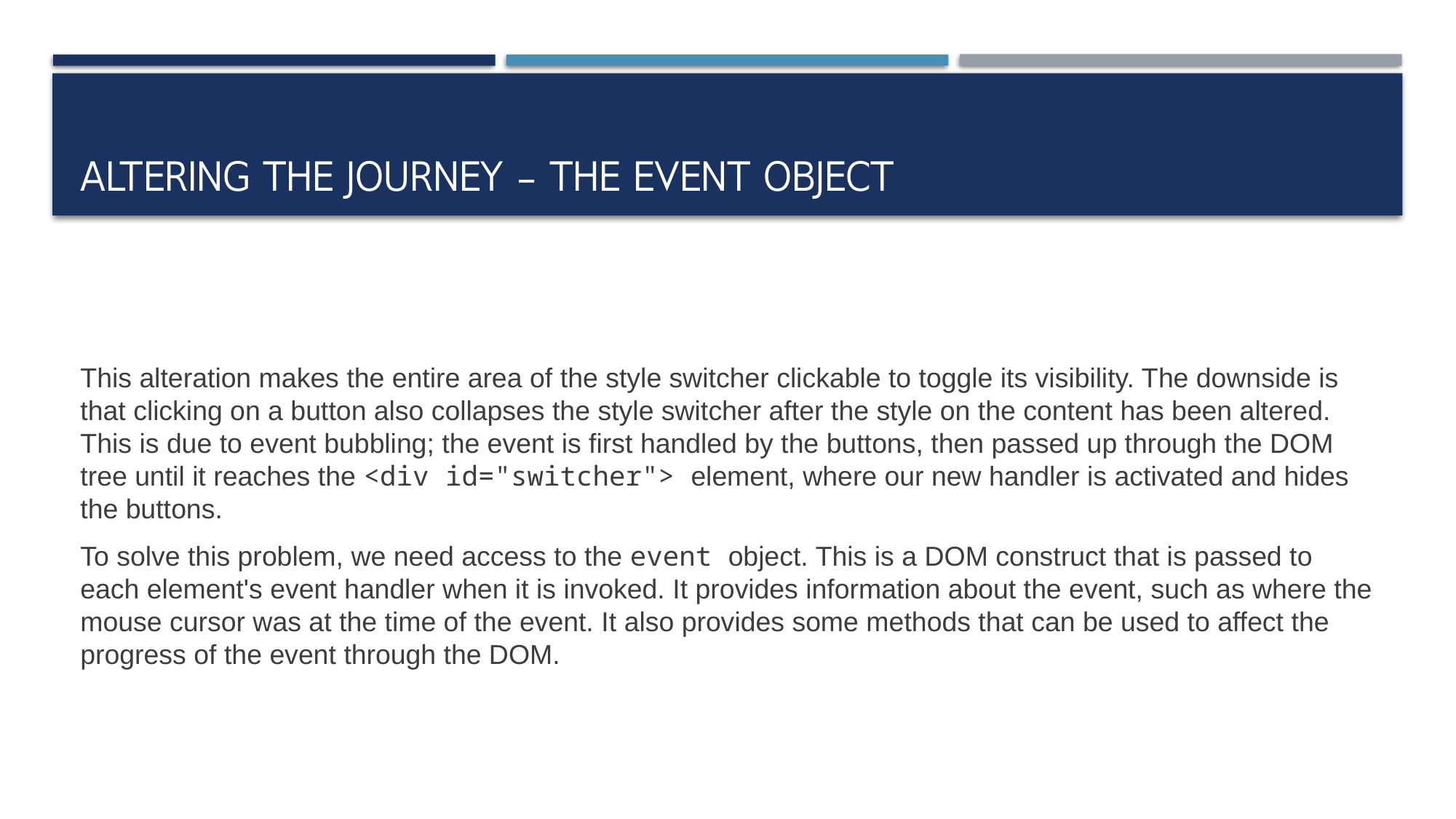

# Altering the journey – the event object
This alteration makes the entire area of the style switcher clickable to toggle its visibility. The downside is that clicking on a button also collapses the style switcher after the style on the content has been altered. This is due to event bubbling; the event is first handled by the buttons, then passed up through the DOM tree until it reaches the <div id="switcher"> element, where our new handler is activated and hides the buttons.
To solve this problem, we need access to the event object. This is a DOM construct that is passed to each element's event handler when it is invoked. It provides information about the event, such as where the mouse cursor was at the time of the event. It also provides some methods that can be used to affect the progress of the event through the DOM.